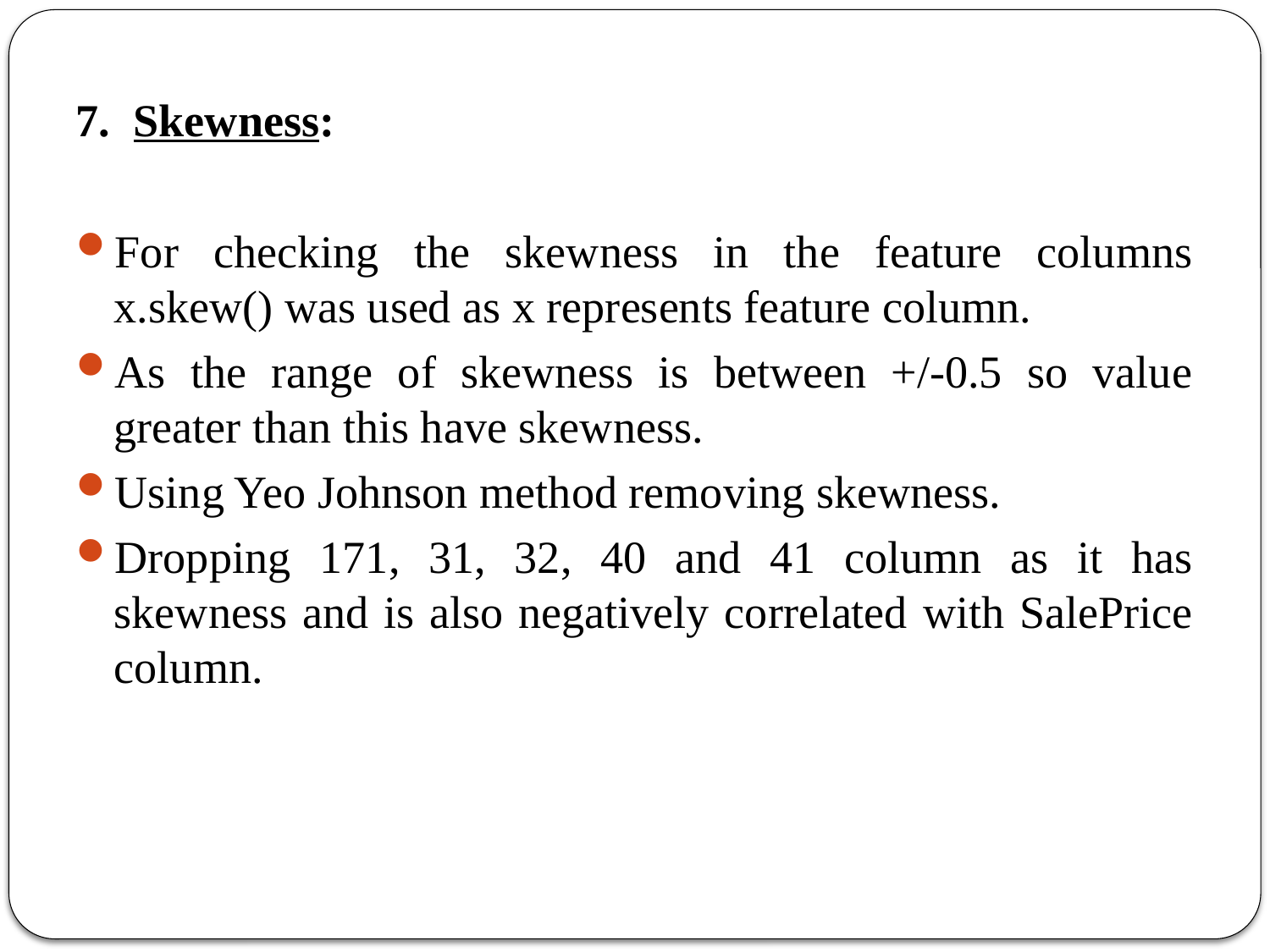

7.  Skewness:

For checking the skewness in the feature columns x.skew() was used as x represents feature column.
As the range of skewness is between +/-0.5 so value greater than this have skewness.
Using Yeo Johnson method removing skewness.
Dropping 171, 31, 32, 40 and 41 column as it has skewness and is also negatively correlated with SalePrice column.